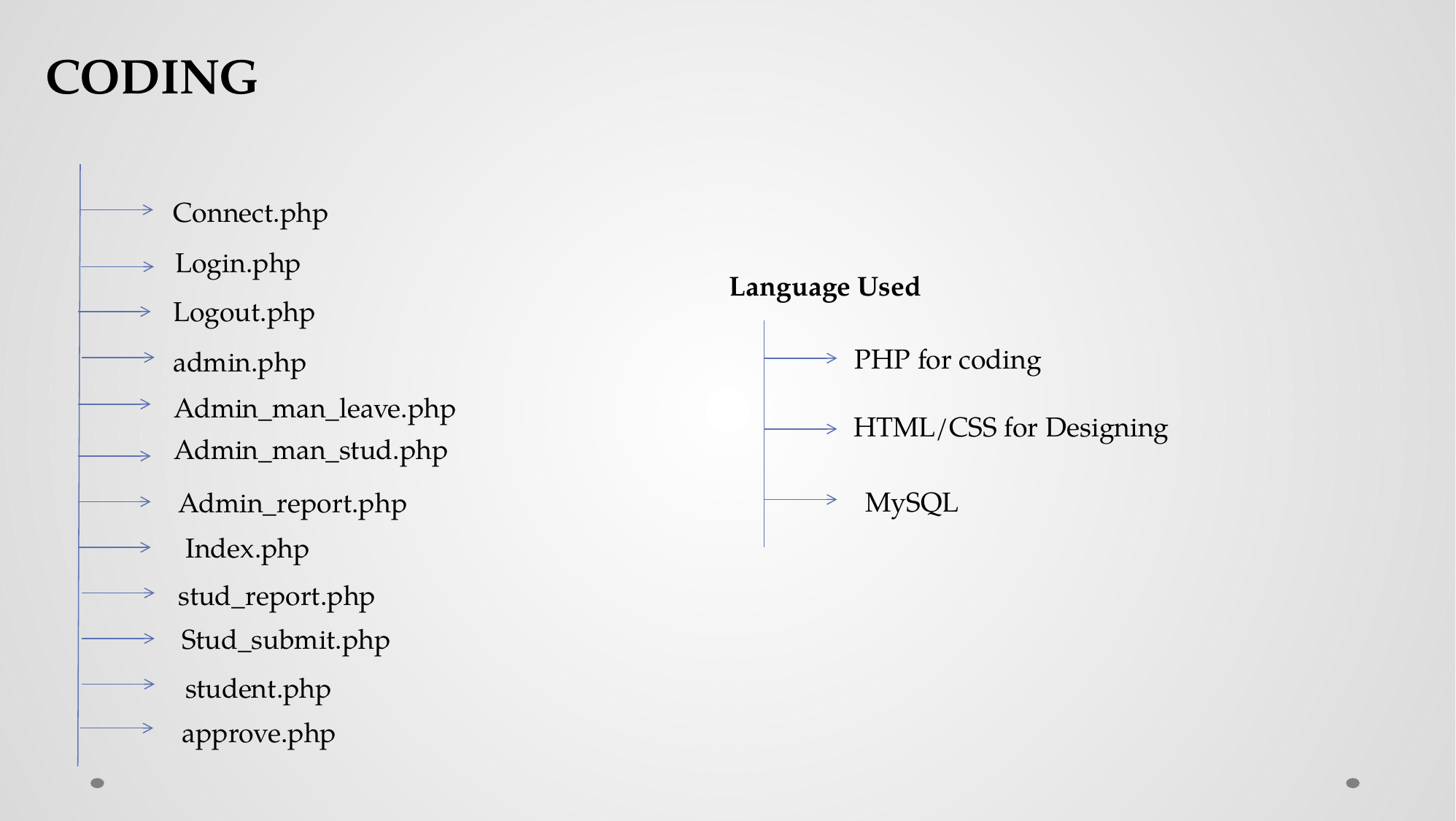

CODING
Connect.php
Login.php
Language Used
Logout.php
 PHP for coding
admin.php
Admin_man_leave.php
 HTML/CSS for Designing
Admin_man_stud.php
MySQL
Admin_report.php
Index.php
stud_report.php
Stud_submit.php
student.php
approve.php